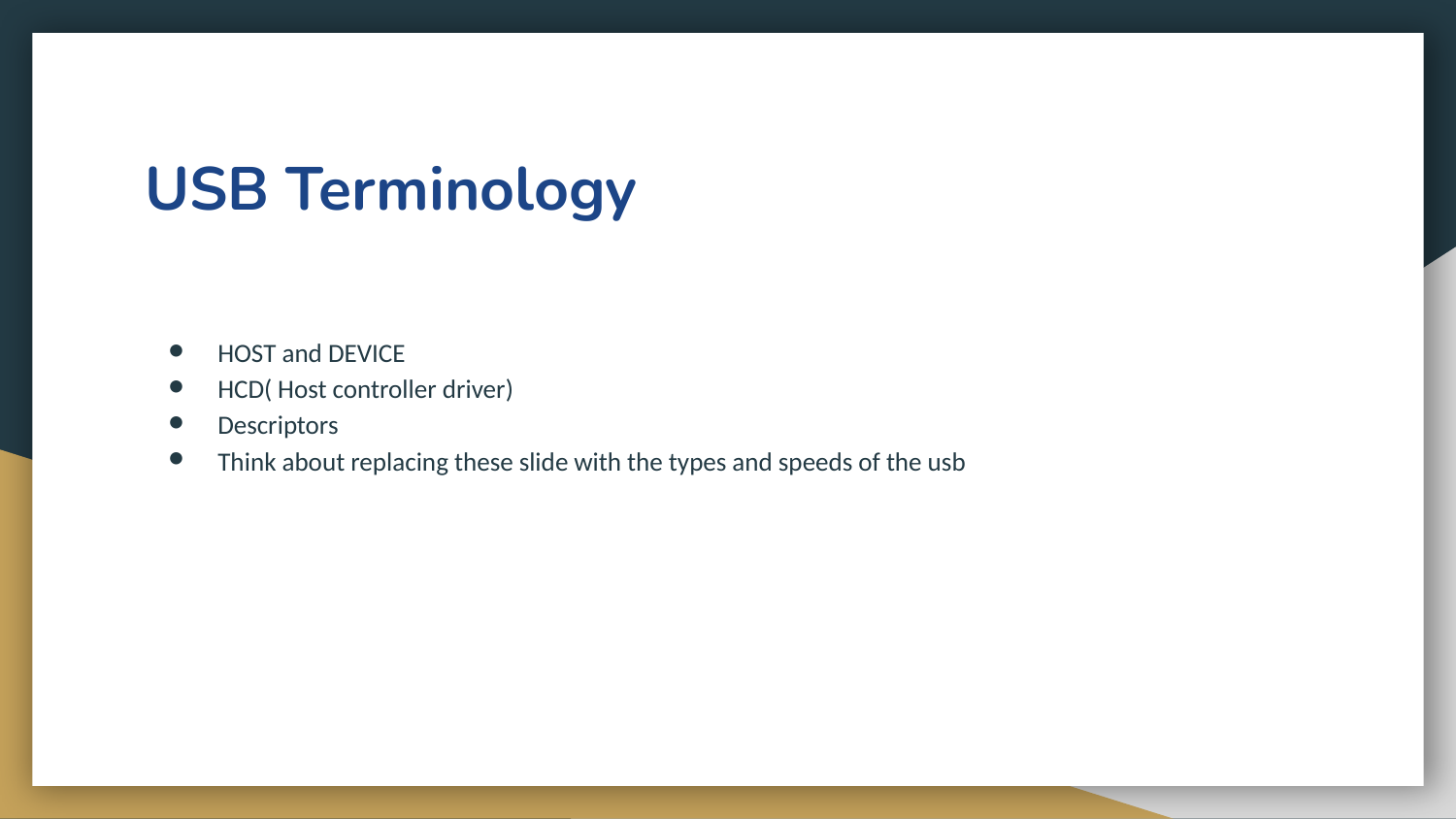

# USB Terminology
HOST and DEVICE
HCD( Host controller driver)
Descriptors
Think about replacing these slide with the types and speeds of the usb